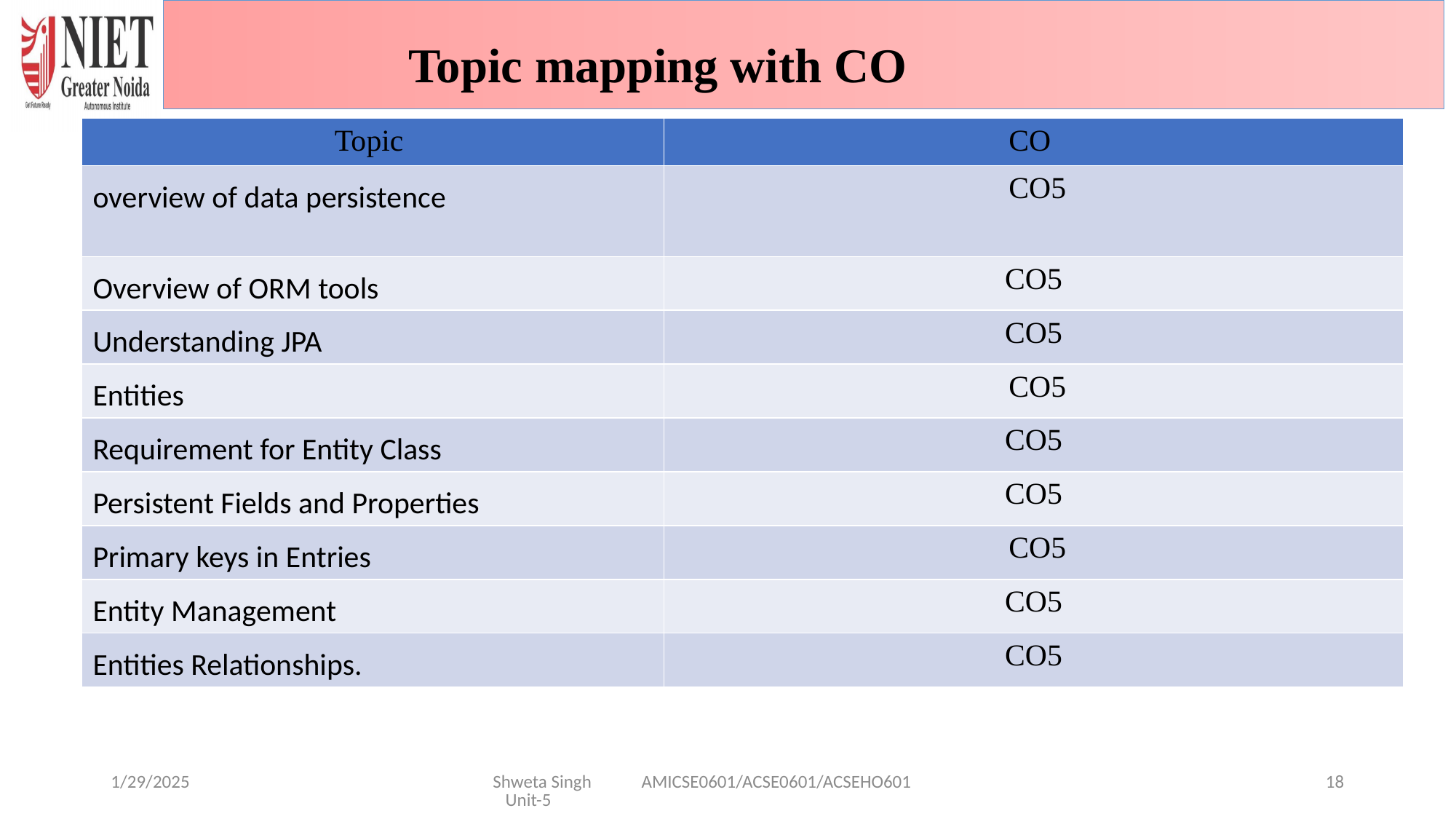

Topic mapping with CO
| Topic | CO |
| --- | --- |
| overview of data persistence | CO5 |
| Overview of ORM tools | CO5 |
| Understanding JPA | CO5 |
| Entities | CO5 |
| Requirement for Entity Class | CO5 |
| Persistent Fields and Properties | CO5 |
| Primary keys in Entries | CO5 |
| Entity Management | CO5 |
| Entities Relationships. | CO5 |
1/29/2025
Shweta Singh            AMICSE0601/ACSE0601/ACSEHO601               Unit-5
18